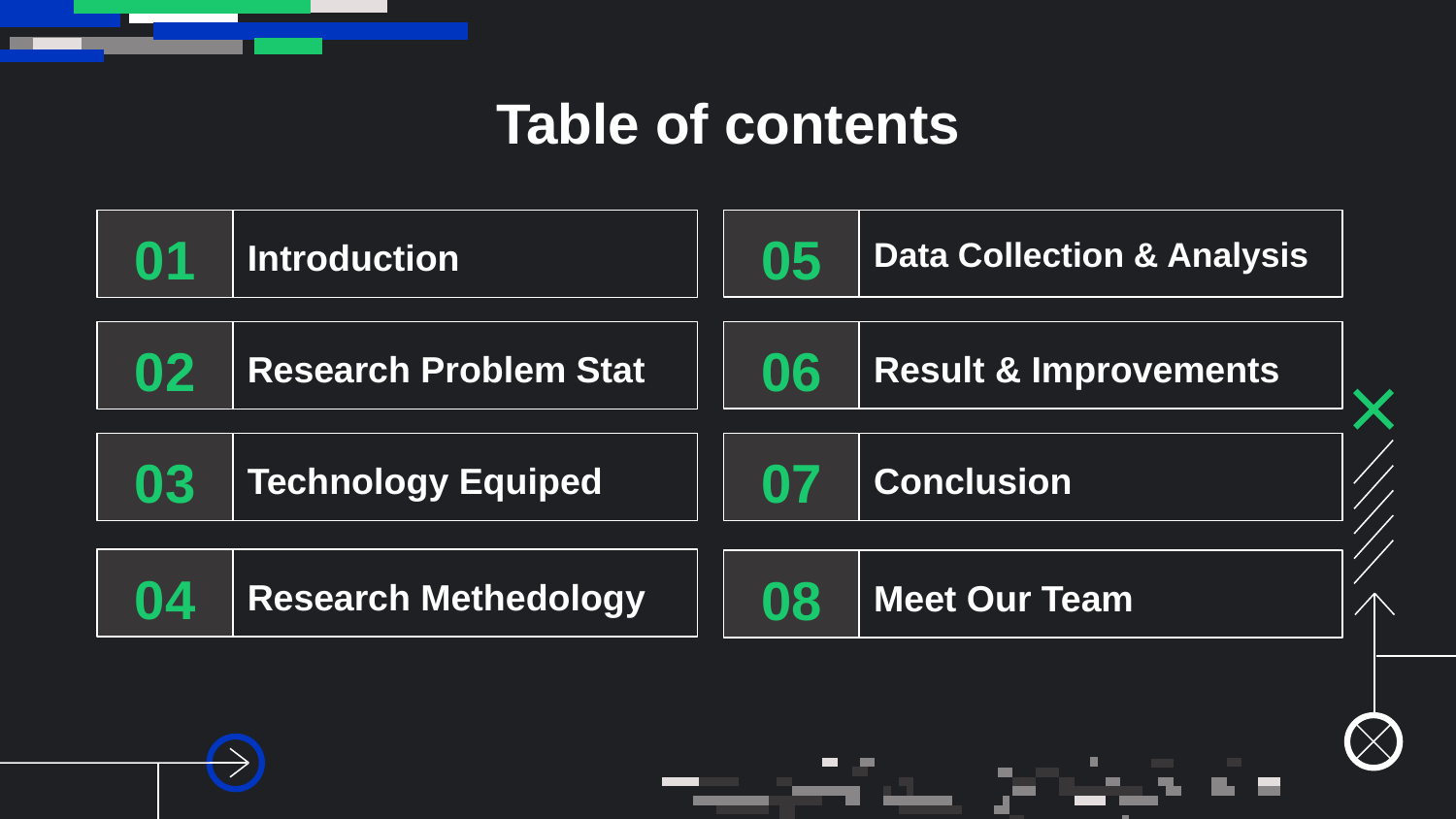

# Table of contents
01
Introduction
05
Data Collection & Analysis
02
Research Problem Stat
06
Result & Improvements
03
Technology Equiped
07
Conclusion
04
Research Methedology
08
Meet Our Team